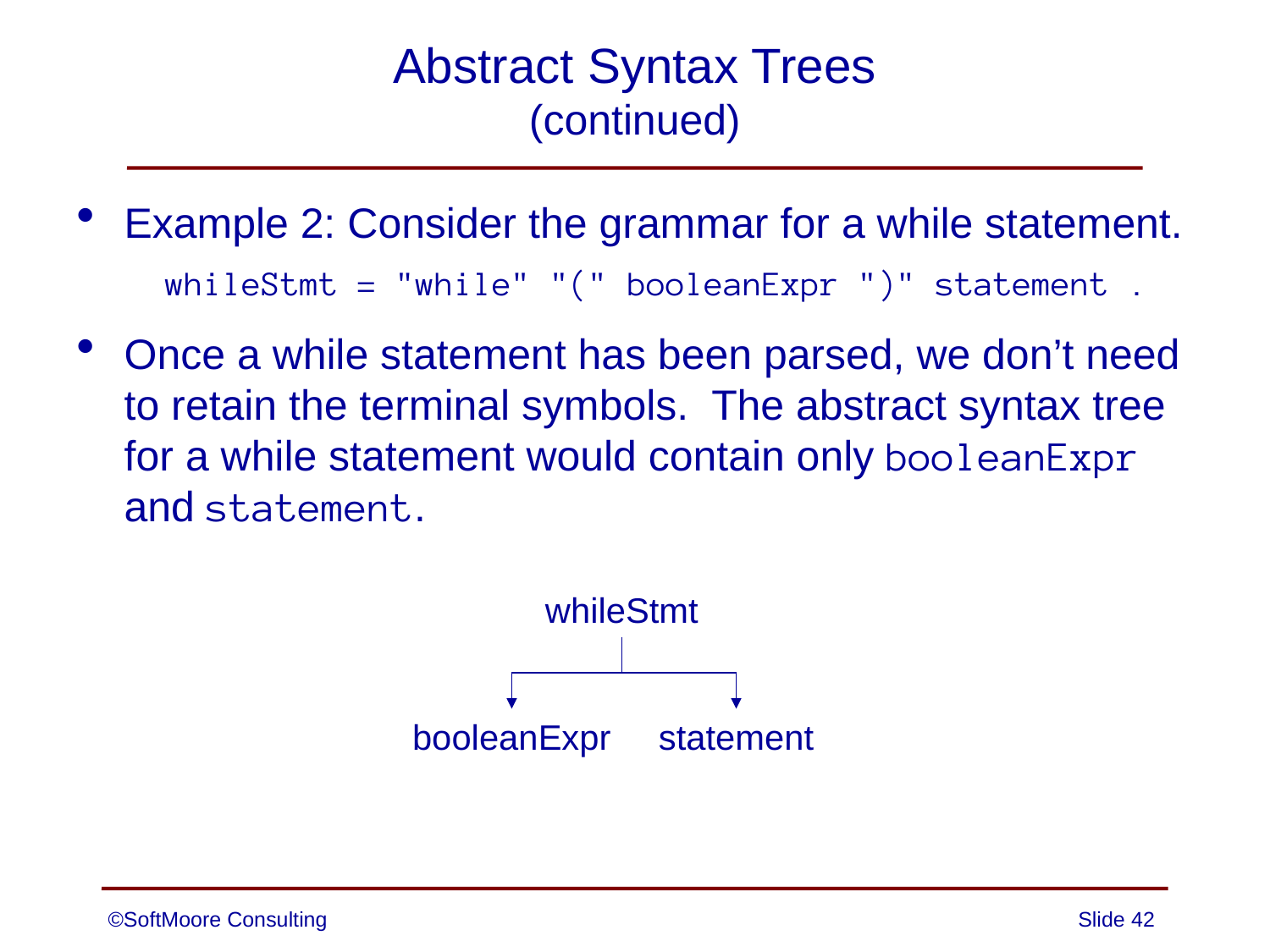

# Abstract Syntax Trees (continued)
Example 2: Consider the grammar for a while statement.
   whileStmt = "while" "(" booleanExpr ")" statement .
Once a while statement has been parsed, we don’t need to retain the terminal symbols.  The abstract syntax tree for a while statement would contain only booleanExpr and statement.

whileStmt
booleanExpr
statement
©SoftMoore Consulting
Slide 42